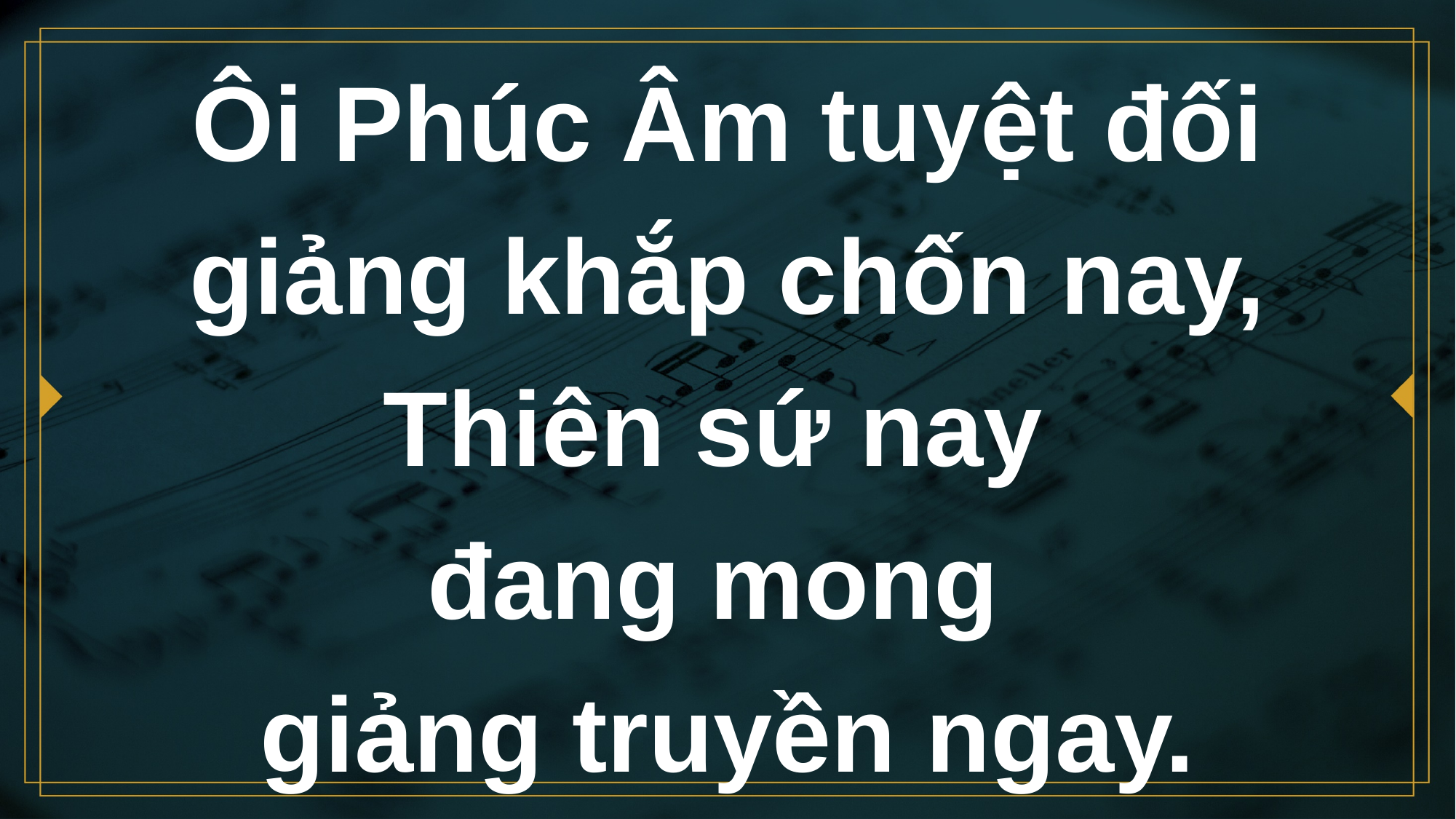

# Ôi Phúc Âm tuyệt đối giảng khắp chốn nay, Thiên sứ nay đang mong giảng truyền ngay.